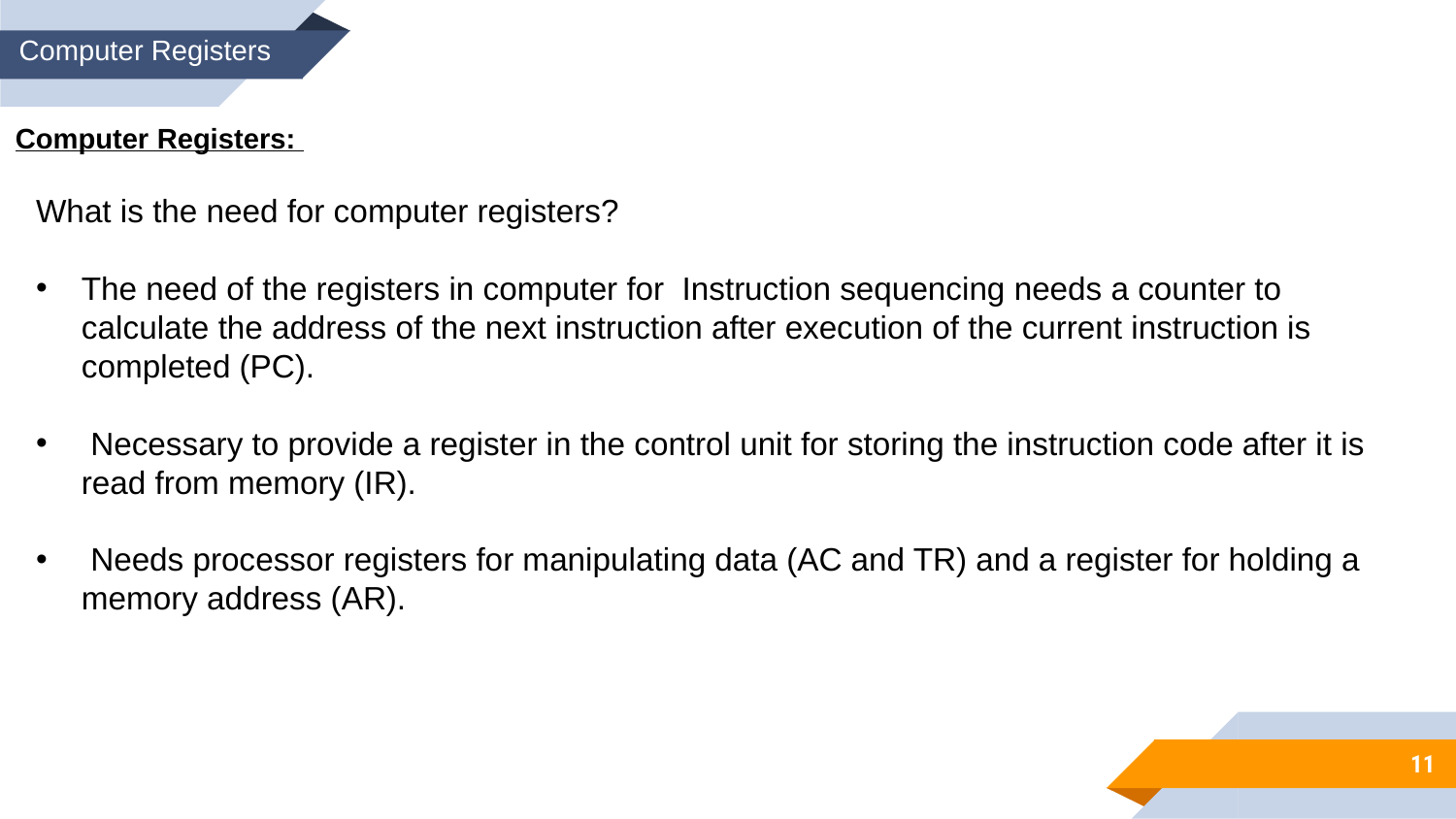

Computer Registers
Computer Registers:
What is the need for computer registers?

The need of the registers in computer for  Instruction sequencing needs a counter to calculate the address of the next instruction after execution of the current instruction is completed (PC).

 Necessary to provide a register in the control unit for storing the instruction code after it is read from memory (IR).

 Needs processor registers for manipulating data (AC and TR) and a register for holding a memory address (AR).
11